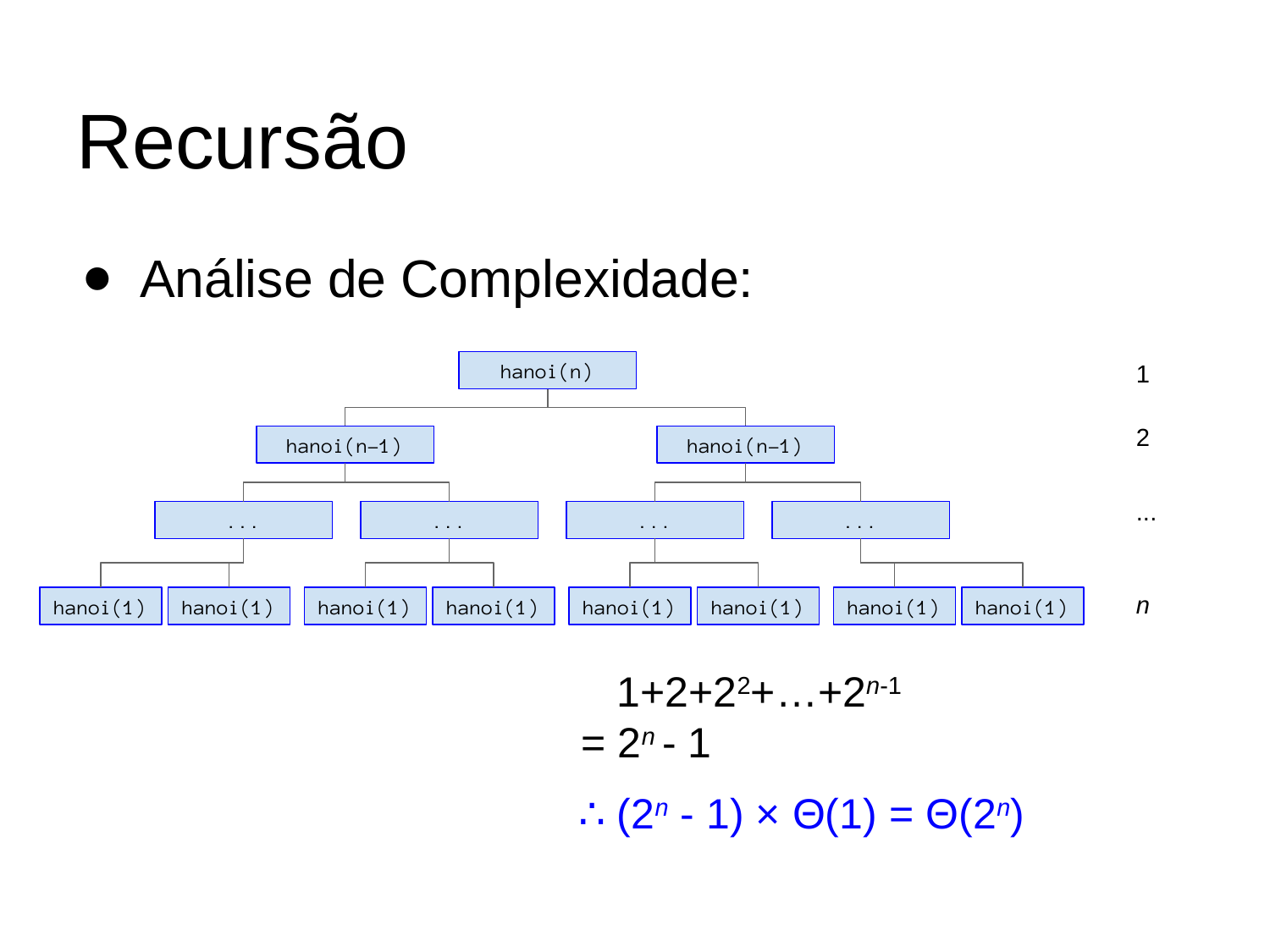

# Recursão
Análise de Complexidade:

1
hanoi(n)
2
hanoi(n-1)
hanoi(n-1)
...
...
...
...
...
n
hanoi(1)
hanoi(1)
hanoi(1)
hanoi(1)
hanoi(1)
hanoi(1)
hanoi(1)
hanoi(1)
   1+2+22+…+2n-1
= 2n - 1
∴ (2n - 1) × Θ(1) = Θ(2n)